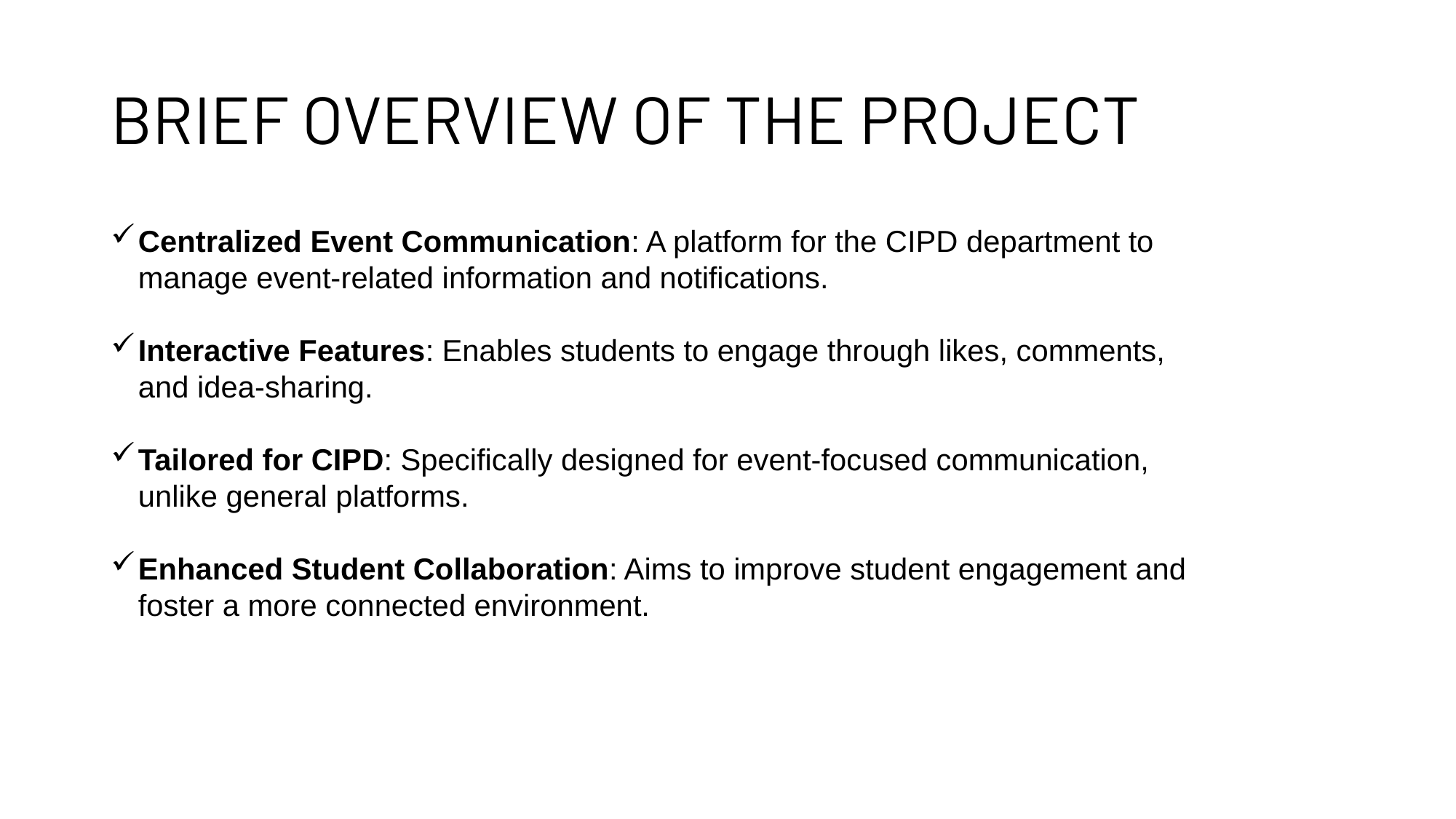

# BRIEF OVERVIEW OF THE PROJECT
Centralized Event Communication: A platform for the CIPD department to manage event-related information and notifications.

Interactive Features: Enables students to engage through likes, comments, and idea-sharing.

Tailored for CIPD: Specifically designed for event-focused communication, unlike general platforms.

Enhanced Student Collaboration: Aims to improve student engagement and foster a more connected environment.